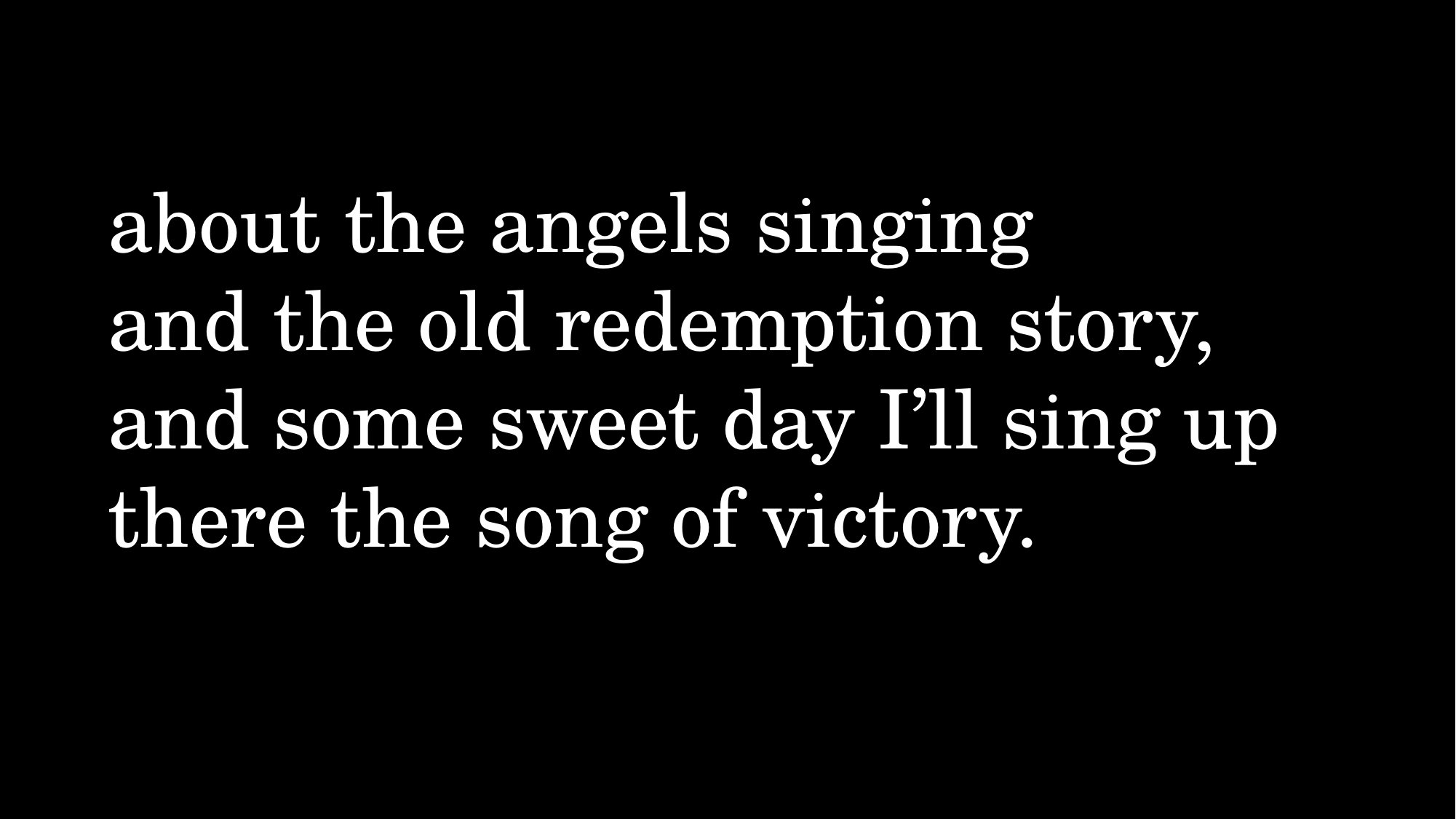

about the angels singing
and the old redemption story,
and some sweet day I’ll sing up there the song of victory.